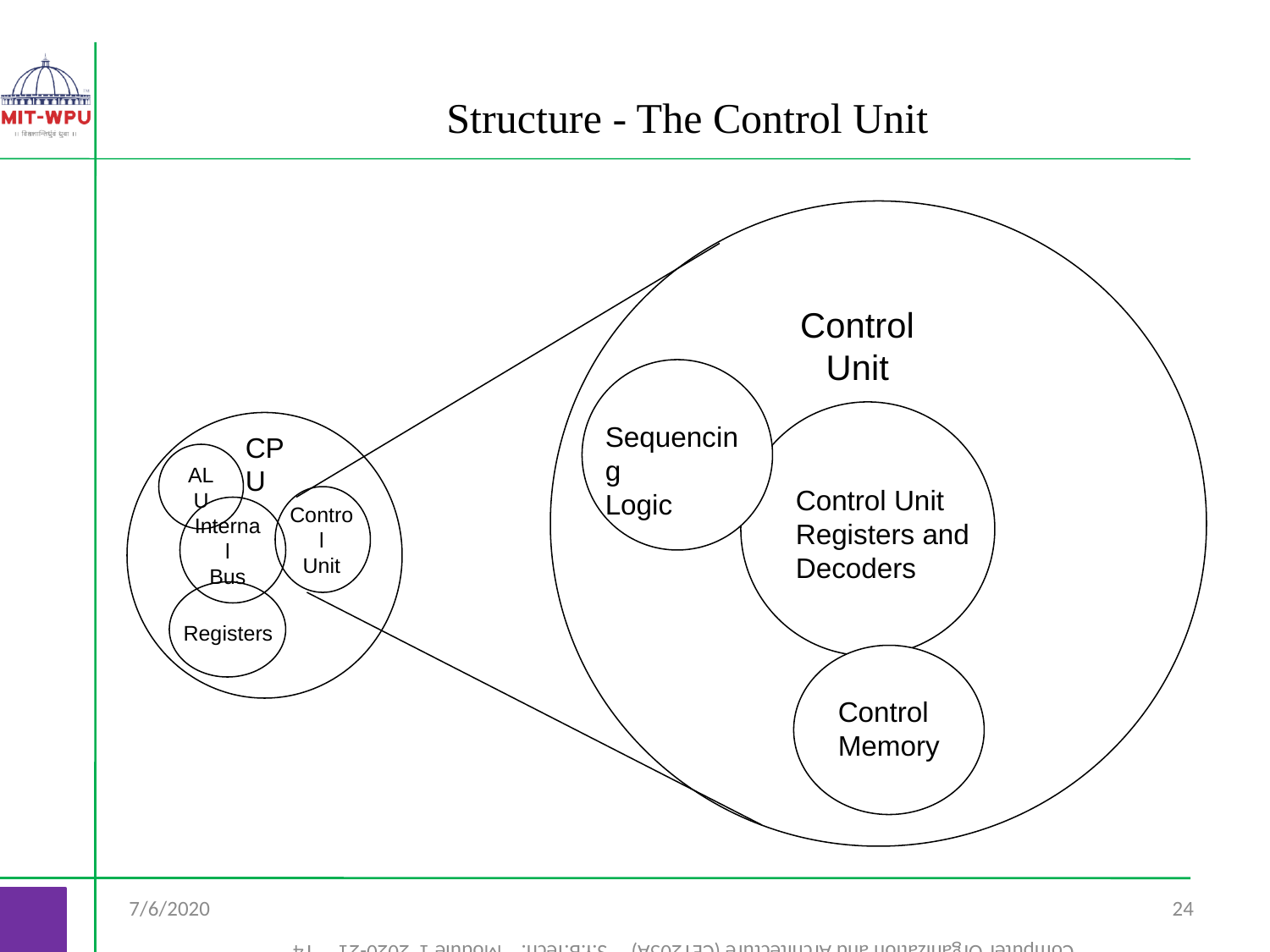

Structure - The Control Unit

Control Unit

Sequencing
Logic
CPU
ALU
Control Unit
Registers and
Decoders

Control
Unit
Internal
Bus

  Registers

Control
Memory

7/6/2020
24

Computer Organization and Architecture (CET205A)     S.Y.B.Tech.    Module 1  2020-21     T4